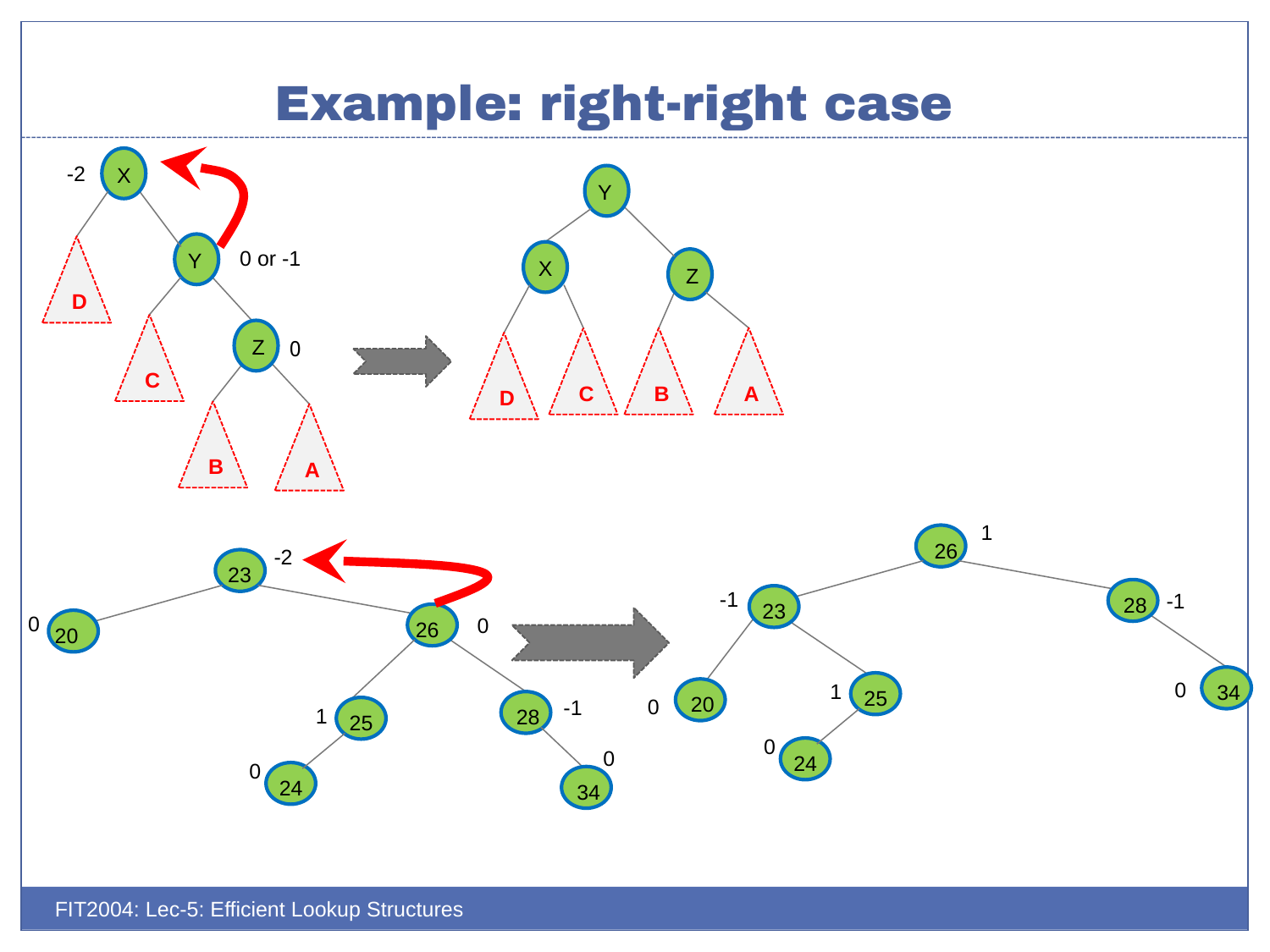

# Example: right-right case

X
-2

Y

Y
D
0 or -1

X

Z
C

Z
C
B
A
0
D

B
A
1

26
-2

23

26
0
0

20
-1

28
1

25
0
0

24

34

28
-1
-1

23

34
0
1

25

20
0
0

24
FIT2004: Lec-5: Efficient Lookup Structures